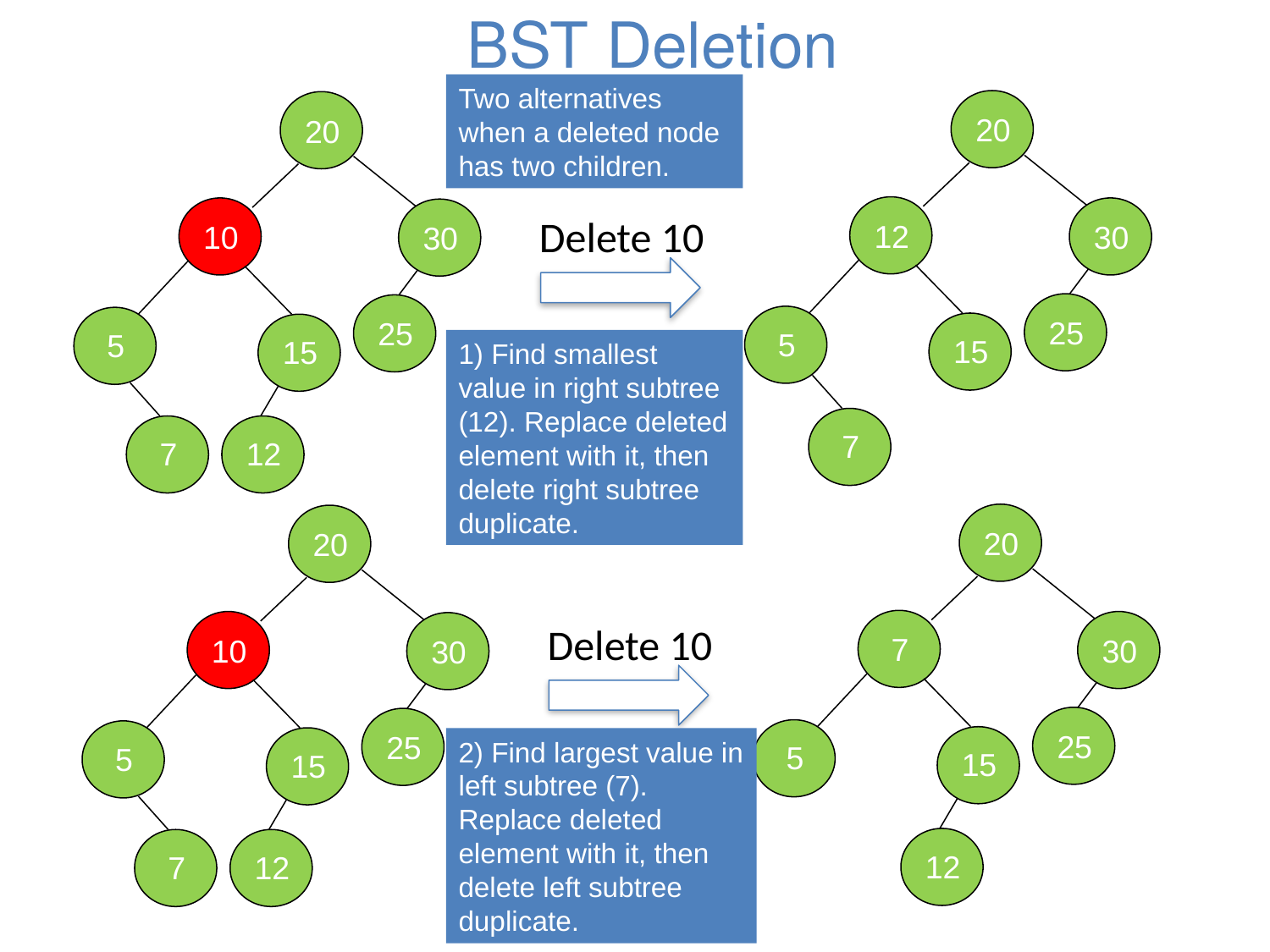

BST Deletion
Two alternatives when a deleted node has two children.

20
20

Delete 10
12
10
30
30

25
25

15

15
5
5
1) Find smallest value in right subtree (12). Replace deleted element with it, then delete right subtree duplicate.

7

7

12

20
20

Delete 10

7
10
30
30

25
25

15

15
2) Find largest value in left subtree (7). Replace deleted element with it, then delete left subtree duplicate.
5
5

12

7

12